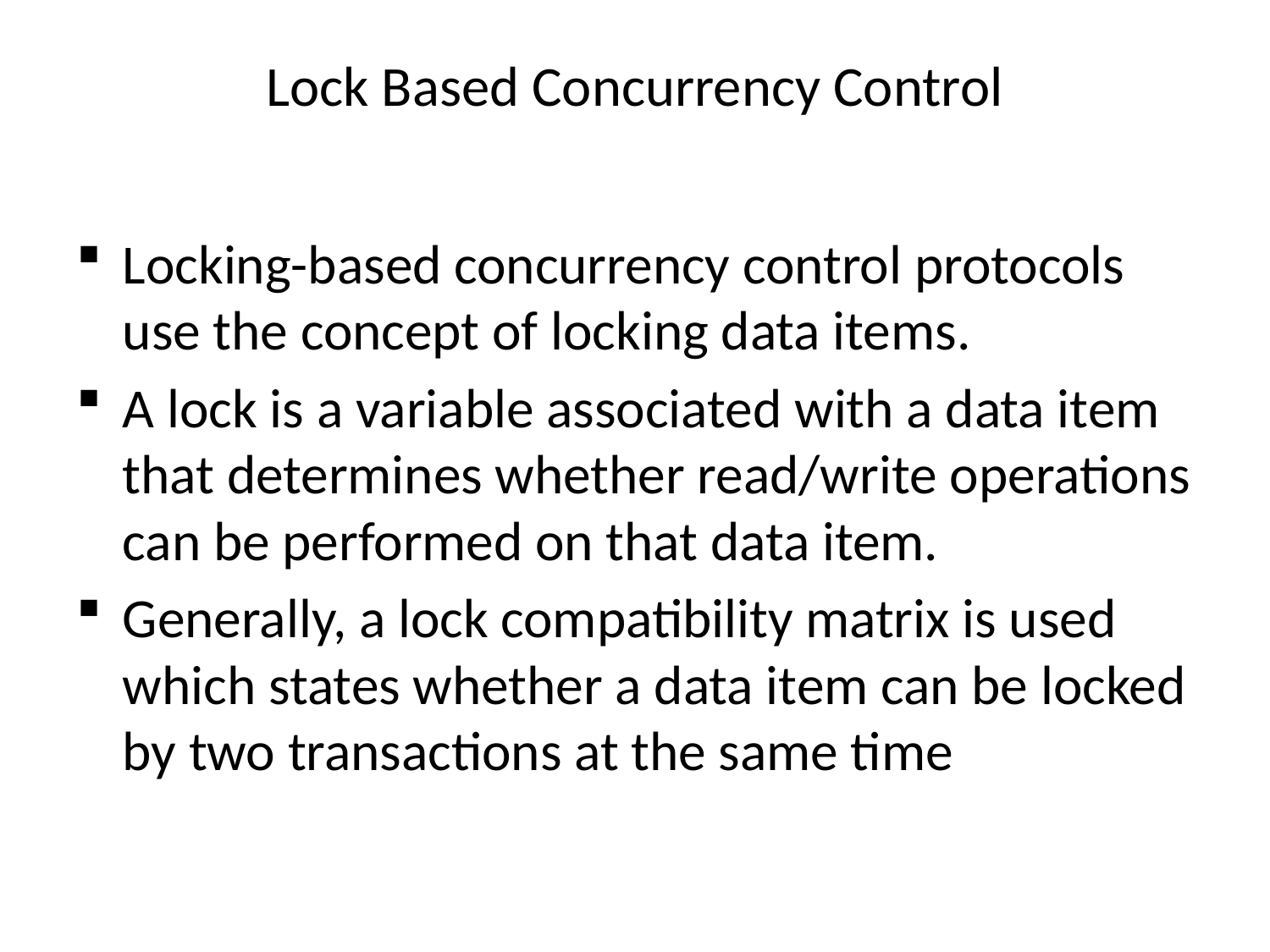

# Lock Based Concurrency Control
Locking-based concurrency control protocols use the concept of locking data items.
A lock is a variable associated with a data item that determines whether read/write operations can be performed on that data item.
Generally, a lock compatibility matrix is used which states whether a data item can be locked by two transactions at the same time